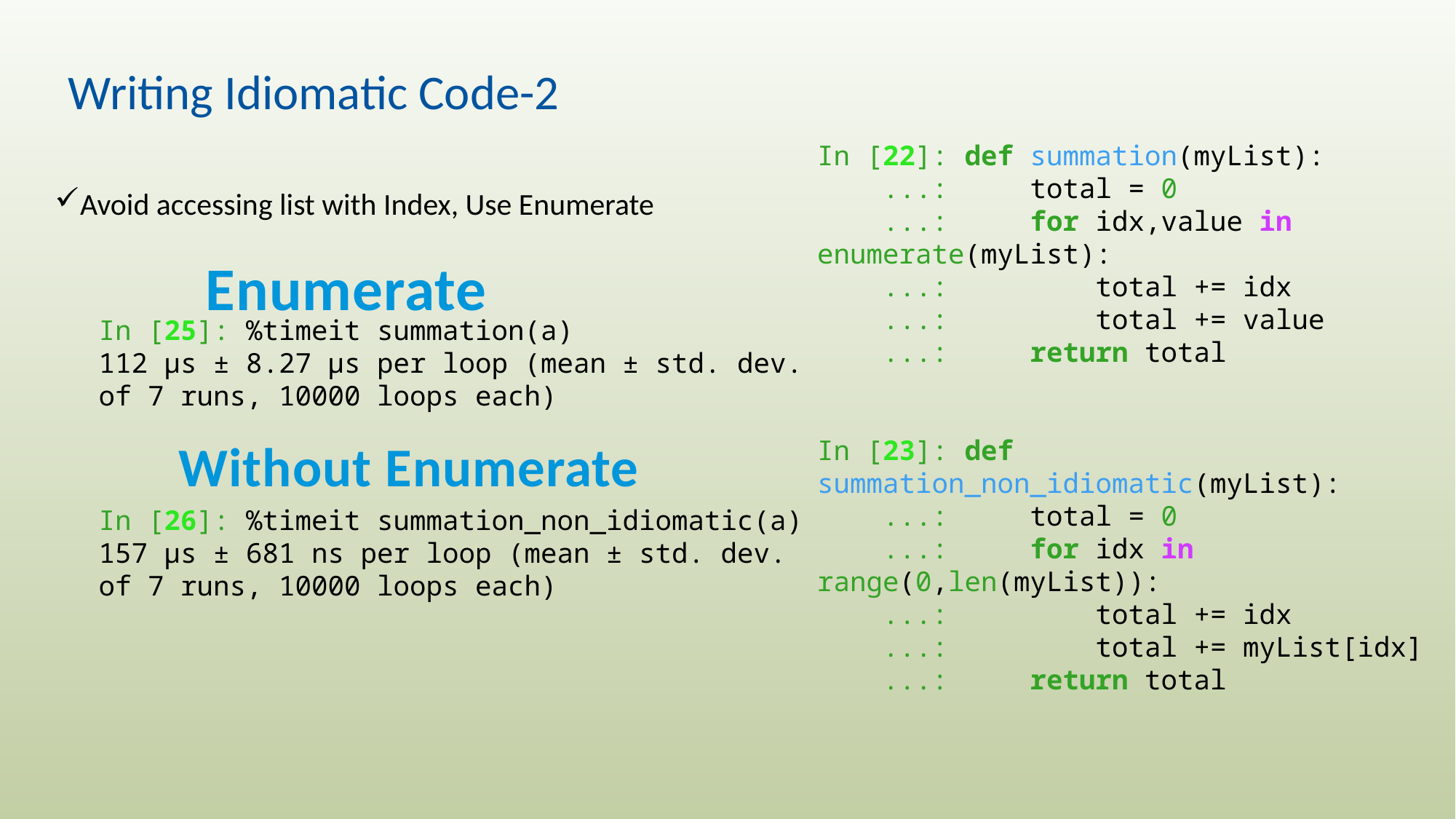

# Writing Idiomatic Code-2
In [22]: def summation(myList):
    ...:     total = 0
    ...:     for idx,value in enumerate(myList):
    ...:         total += idx
    ...:         total += value
    ...:     return total

In [23]: def summation_non_idiomatic(myList):
    ...:     total = 0
    ...:     for idx in range(0,len(myList)):
    ...:         total += idx
    ...:         total += myList[idx]
    ...:     return total
Avoid accessing list with Index, Use Enumerate
Enumerate
In [25]: %timeit summation(a)
112 µs ± 8.27 µs per loop (mean ± std. dev. of 7 runs, 10000 loops each)
Without Enumerate
In [26]: %timeit summation_non_idiomatic(a)
157 µs ± 681 ns per loop (mean ± std. dev. of 7 runs, 10000 loops each)